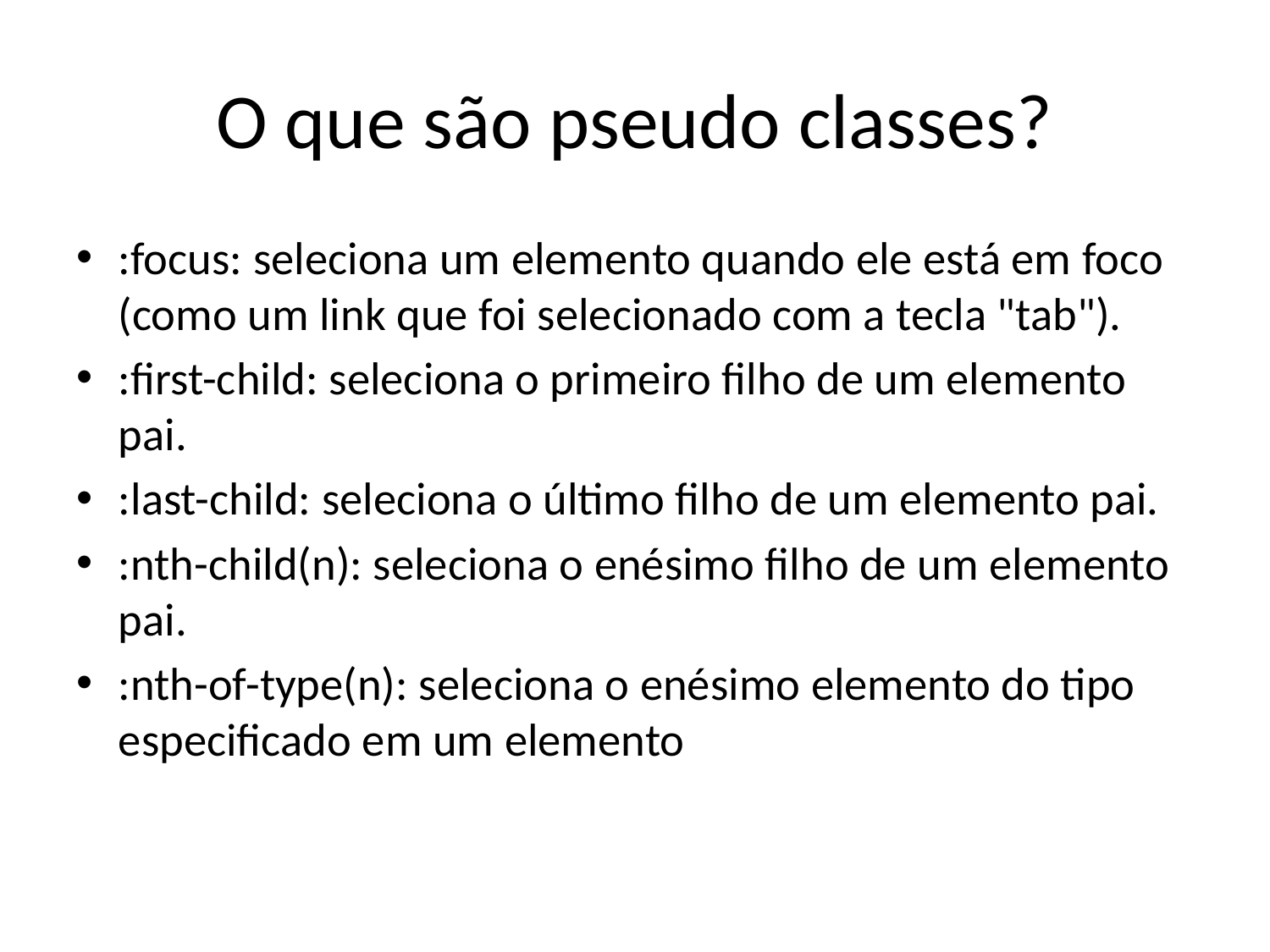

# O que são pseudo classes?
:focus: seleciona um elemento quando ele está em foco (como um link que foi selecionado com a tecla "tab").
:first-child: seleciona o primeiro filho de um elemento pai.
:last-child: seleciona o último filho de um elemento pai.
:nth-child(n): seleciona o enésimo filho de um elemento pai.
:nth-of-type(n): seleciona o enésimo elemento do tipo especificado em um elemento